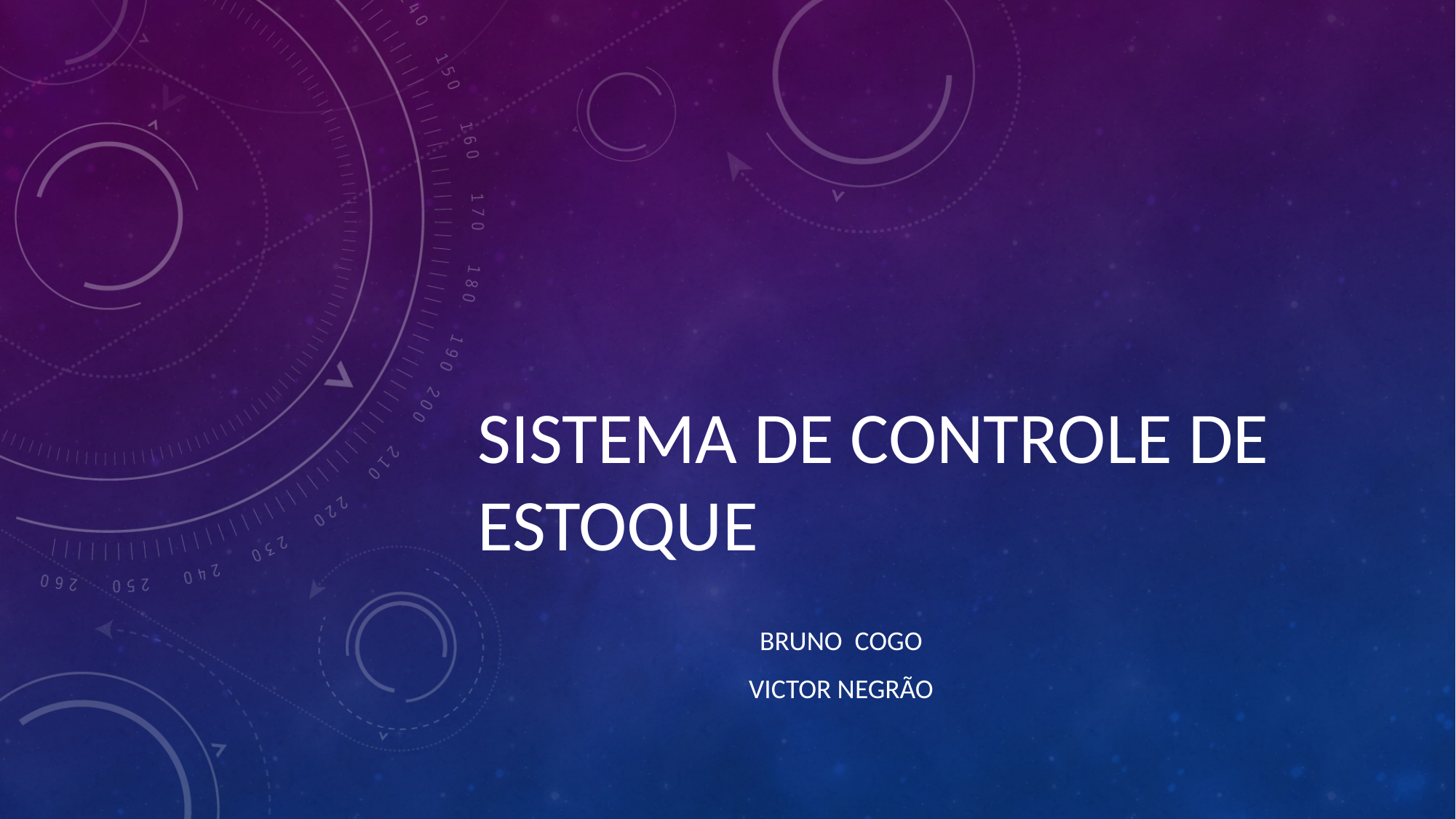

# Sistema de controle de estoque
Bruno  Cogo
Victor Negrão